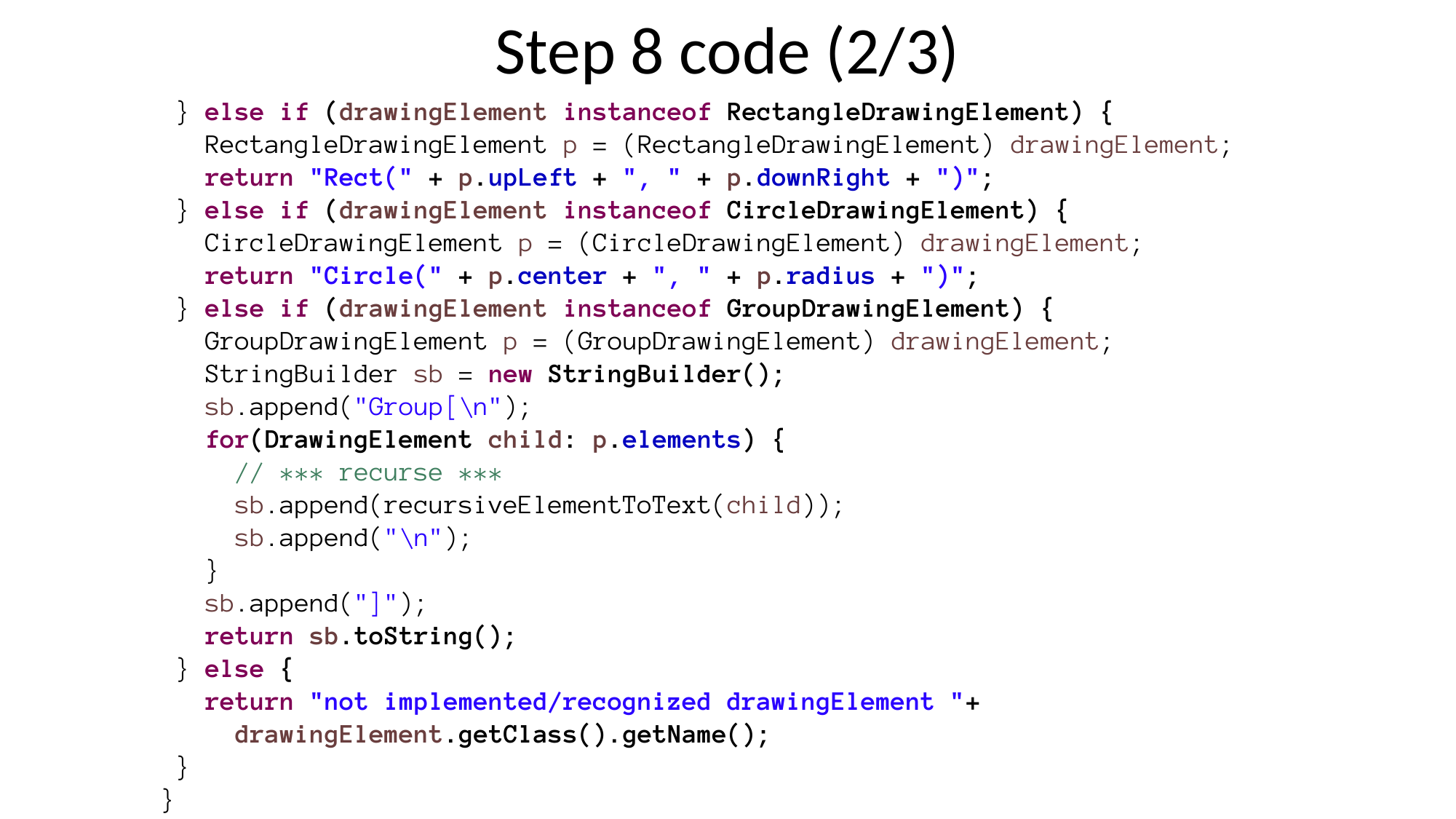

# Step 8 code (2/3)
 } else if (drawingElement instanceof RectangleDrawingElement) {
   RectangleDrawingElement p = (RectangleDrawingElement) drawingElement;
   return "Rect(" + p.upLeft + ", " + p.downRight + ")";
 } else if (drawingElement instanceof CircleDrawingElement) {
   CircleDrawingElement p = (CircleDrawingElement) drawingElement;
   return "Circle(" + p.center + ", " + p.radius + ")";
 } else if (drawingElement instanceof GroupDrawingElement) {
   GroupDrawingElement p = (GroupDrawingElement) drawingElement;
   StringBuilder sb = new StringBuilder();
   sb.append("Group[\n");
   for(DrawingElement child: p.elements) {
     // *** recurse ***
     sb.append(recursiveElementToText(child));
     sb.append("\n");
   }
   sb.append("]");
   return sb.toString();
 } else {
   return "not implemented/recognized drawingElement "+
     drawingElement.getClass().getName();
 }
}